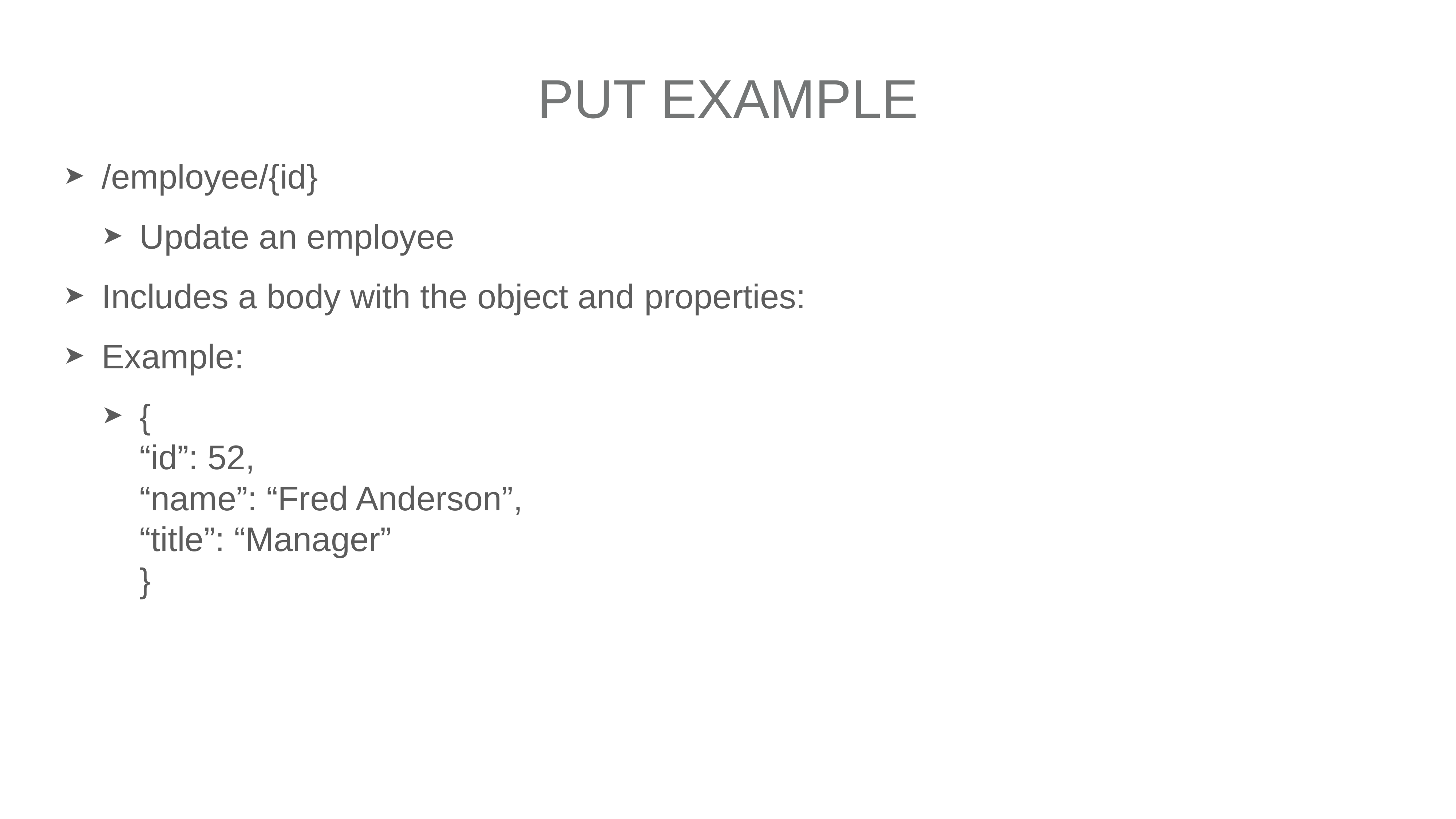

# Put Example

/employee/{id}
Update an employee
Includes a body with the object and properties:
Example:
{
“id”: 52,
“name”: “Fred Anderson”,
“title”: “Manager”
}